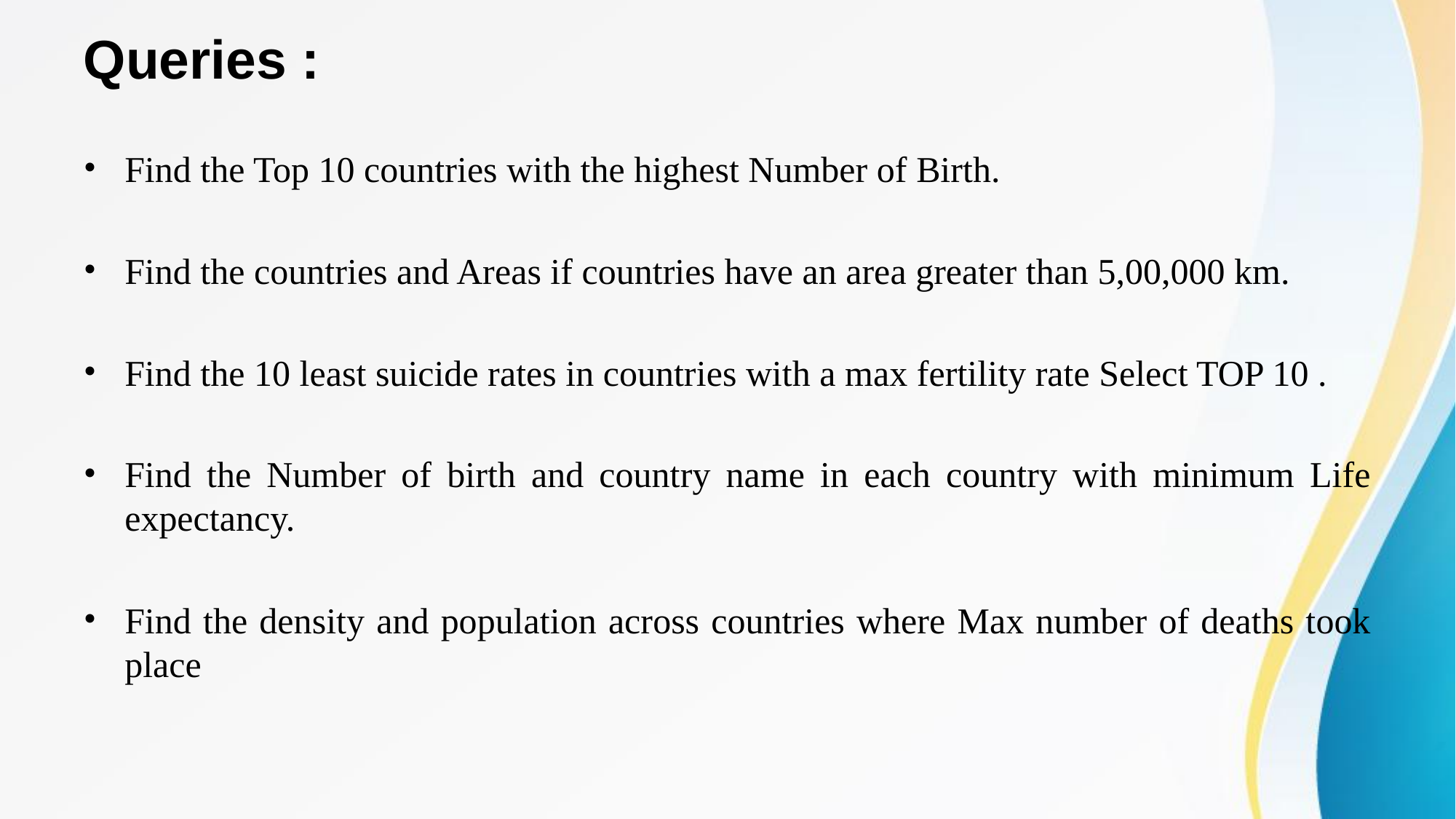

# Queries :
Find the Top 10 countries with the highest Number of Birth.

Find the countries and Areas if countries have an area greater than 5,00,000 km.

Find the 10 least suicide rates in countries with a max fertility rate Select TOP 10 .

Find the Number of birth and country name in each country with minimum Life expectancy.

Find the density and population across countries where Max number of deaths took place